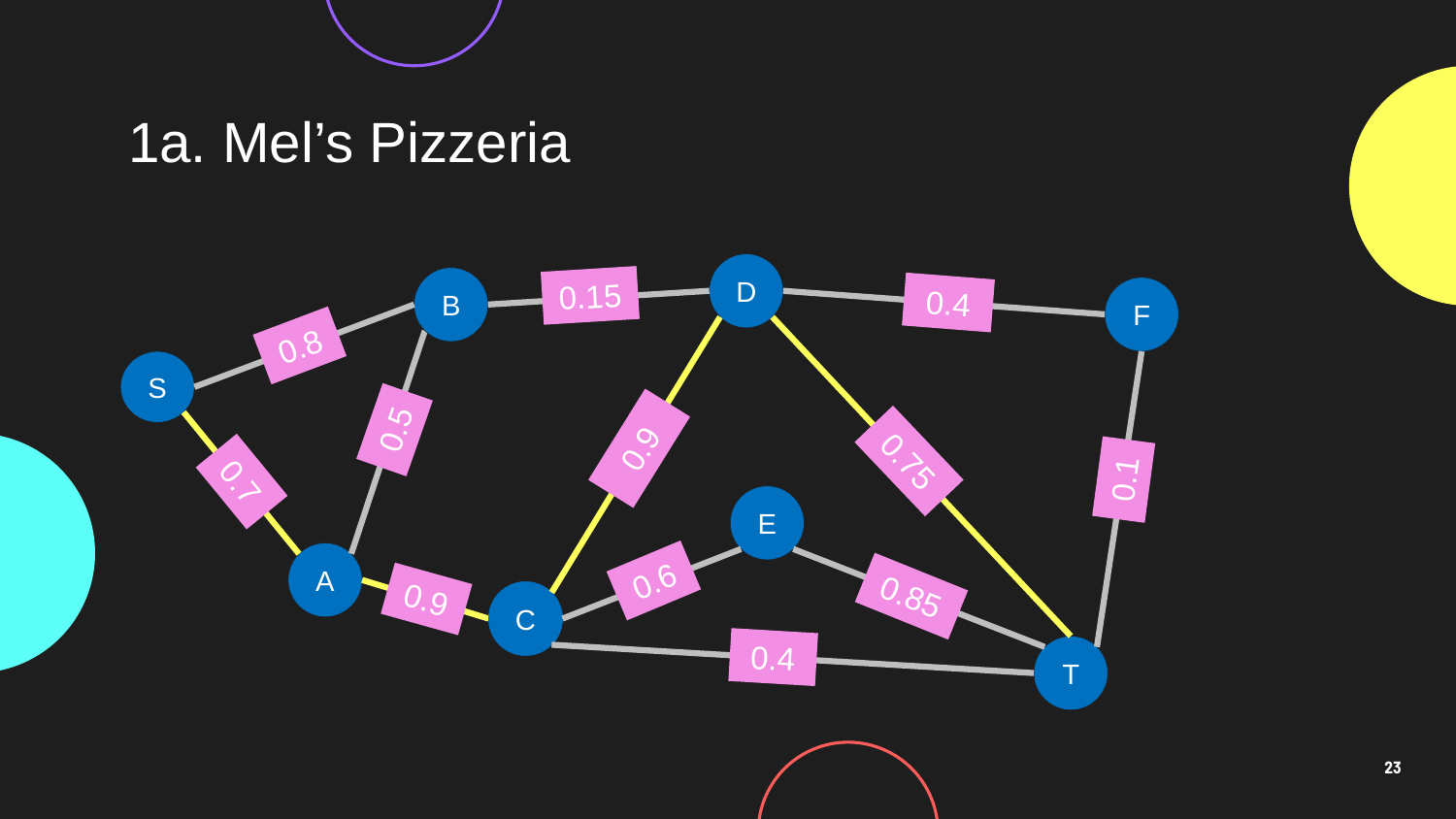

# 1a. Mel’s Pizzeria
D
B
0.15
0.4
F
0.8
S
0.5
0.9
0.75
0.1
0.7
E
A
0.6
0.85
0.9
C
0.4
T
23